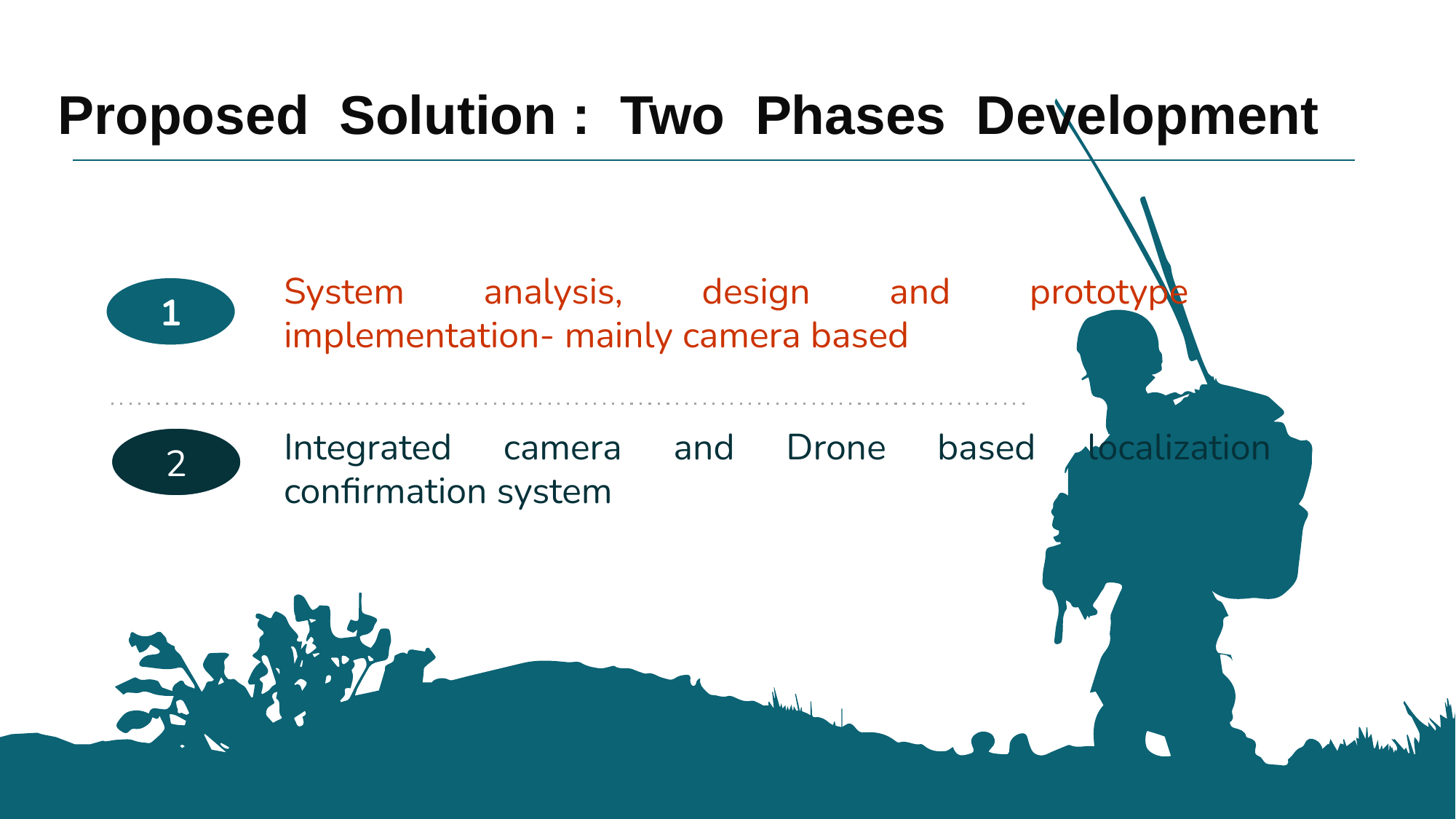

Proposed  Solution :  Two  Phases  Development
System analysis, design and prototype implementation- mainly camera based
1

Integrated camera and Drone based localization confirmation system
2